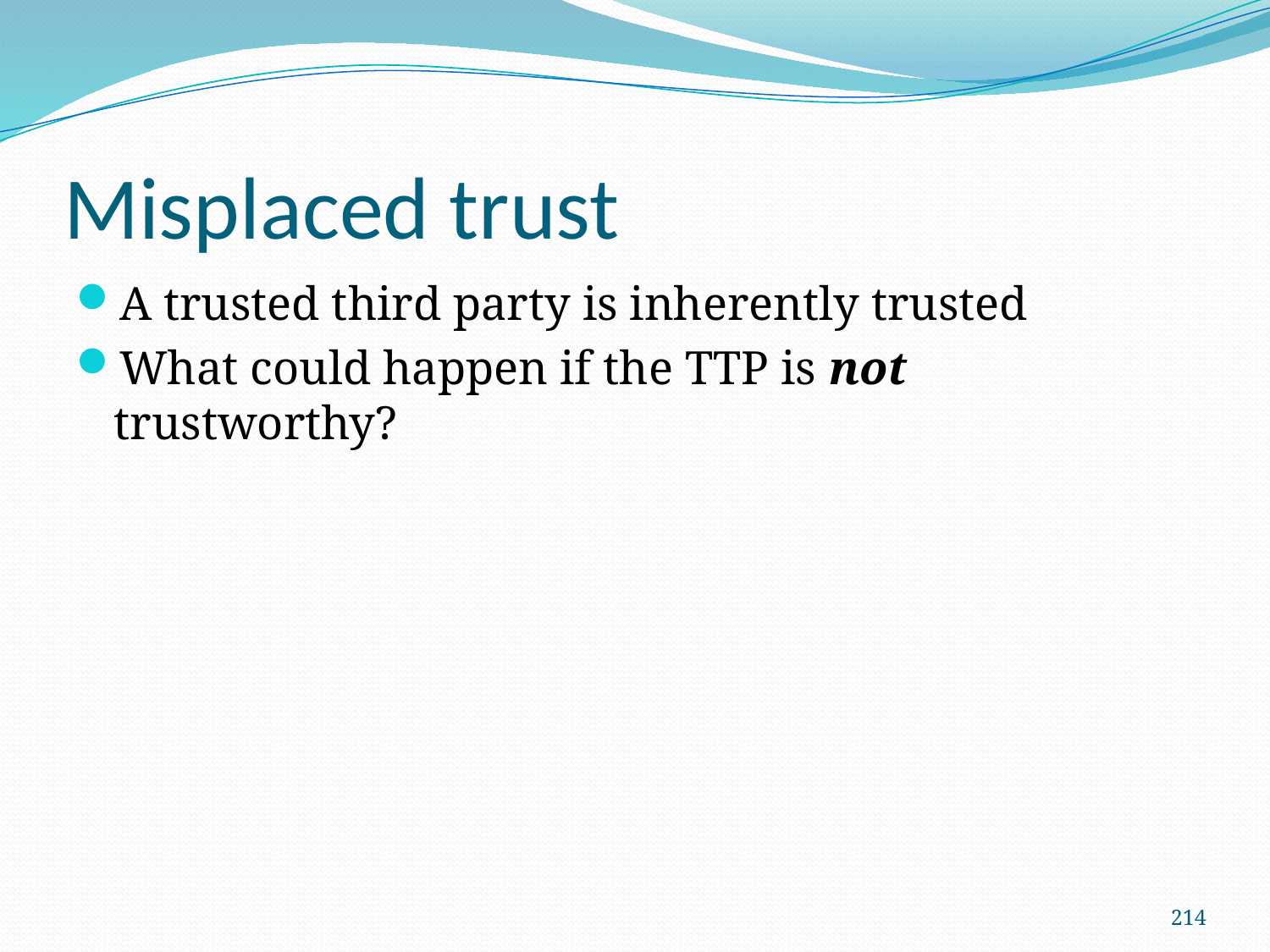

# Misplaced trust
A trusted third party is inherently trusted
What could happen if the TTP is not trustworthy?
214